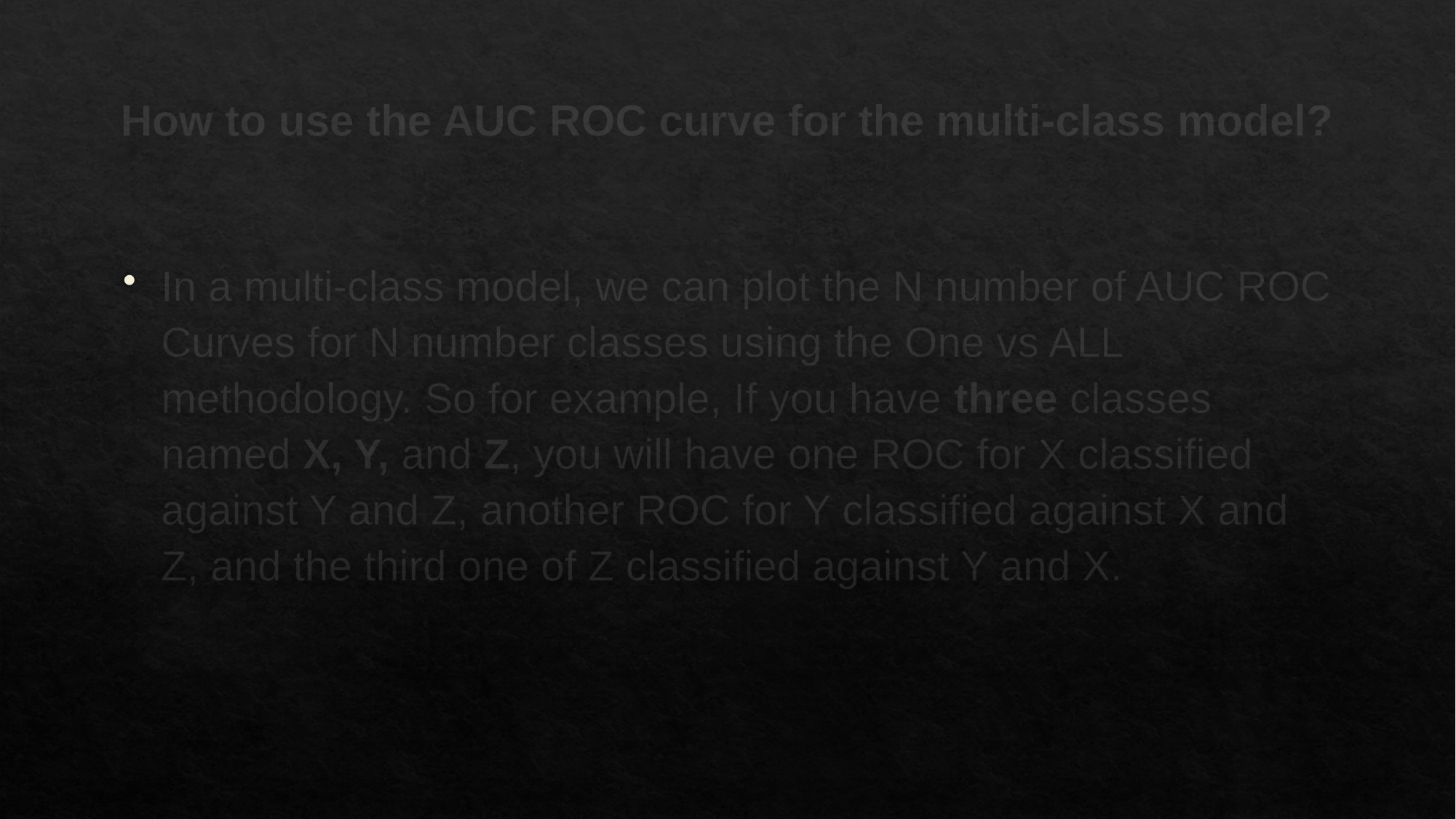

# How to use the AUC ROC curve for the multi-class model?
In a multi-class model, we can plot the N number of AUC ROC Curves for N number classes using the One vs ALL methodology. So for example, If you have three classes named X, Y, and Z, you will have one ROC for X classified against Y and Z, another ROC for Y classified against X and Z, and the third one of Z classified against Y and X.